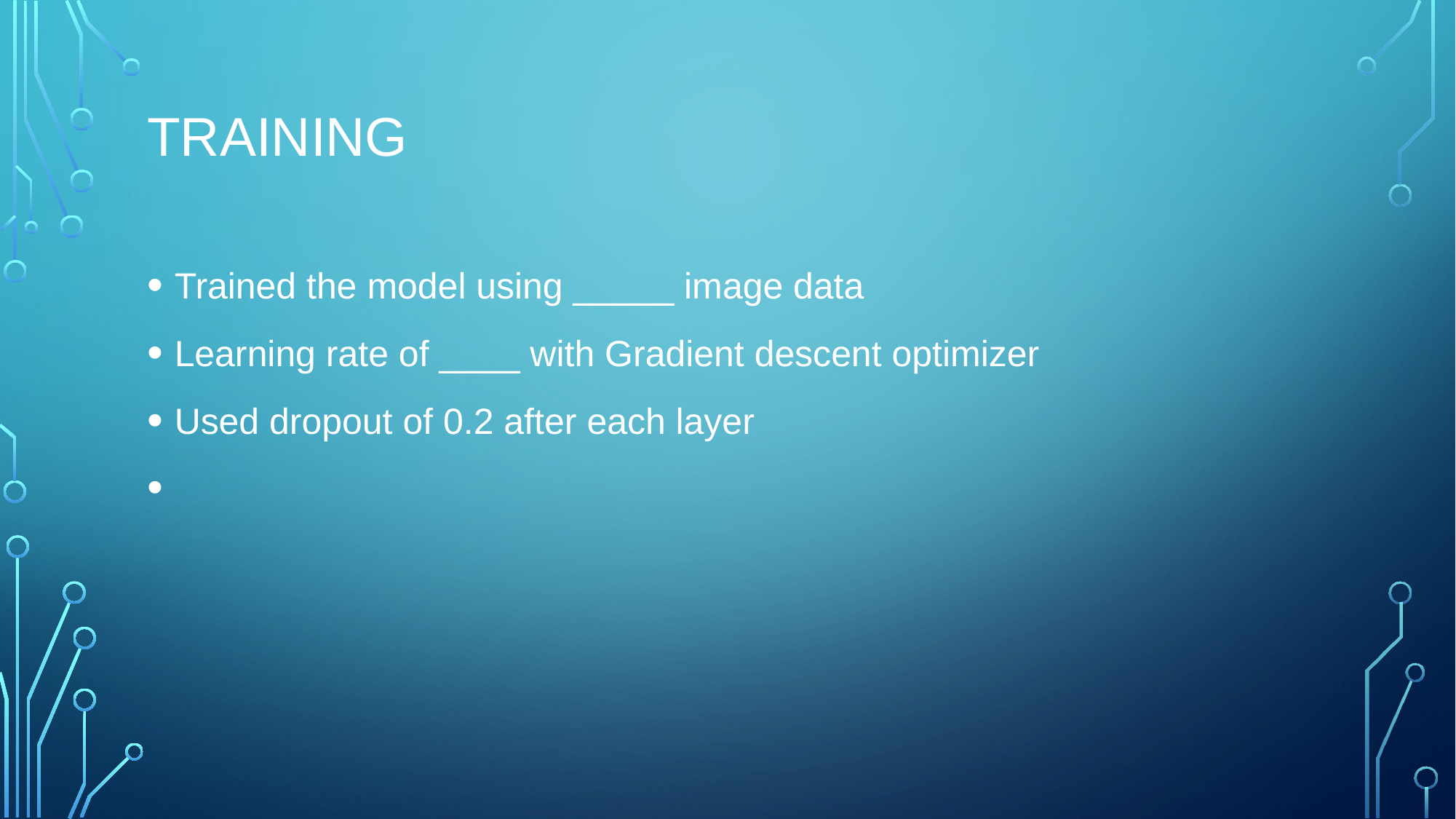

# training
Trained the model using _____ image data
Learning rate of ____ with Gradient descent optimizer
Used dropout of 0.2 after each layer